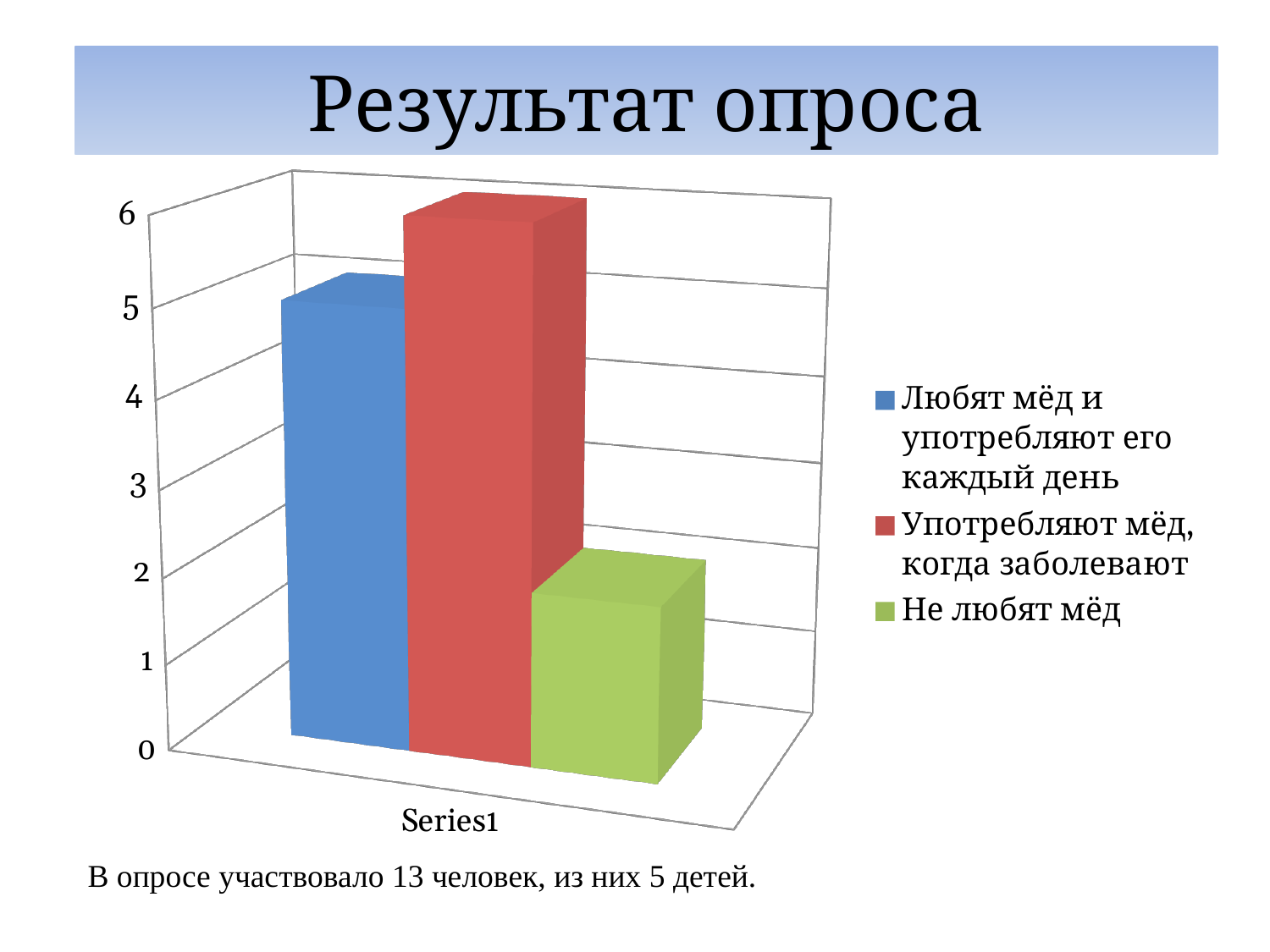

Результат опроса

[unsupported chart]

В опросе участвовало 13 человек, из них 5 детей.